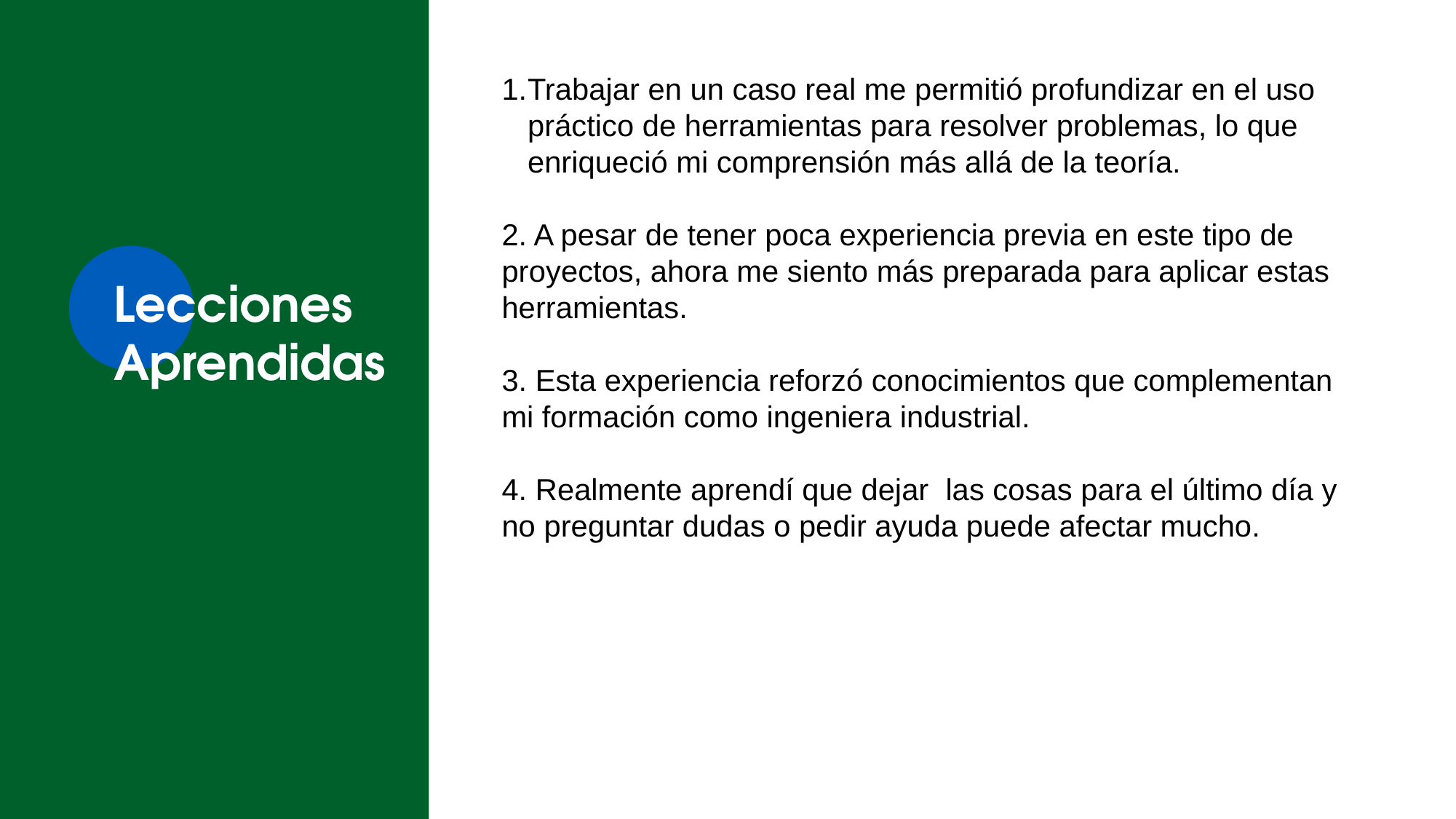

Trabajar en un caso real me permitió profundizar en el uso práctico de herramientas para resolver problemas, lo que enriqueció mi comprensión más allá de la teoría.

2. A pesar de tener poca experiencia previa en este tipo de proyectos, ahora me siento más preparada para aplicar estas herramientas.

3. Esta experiencia reforzó conocimientos que complementan mi formación como ingeniera industrial.

4. Realmente aprendí que dejar  las cosas para el último día y no preguntar dudas o pedir ayuda puede afectar mucho.

# Lecciones Aprendidas